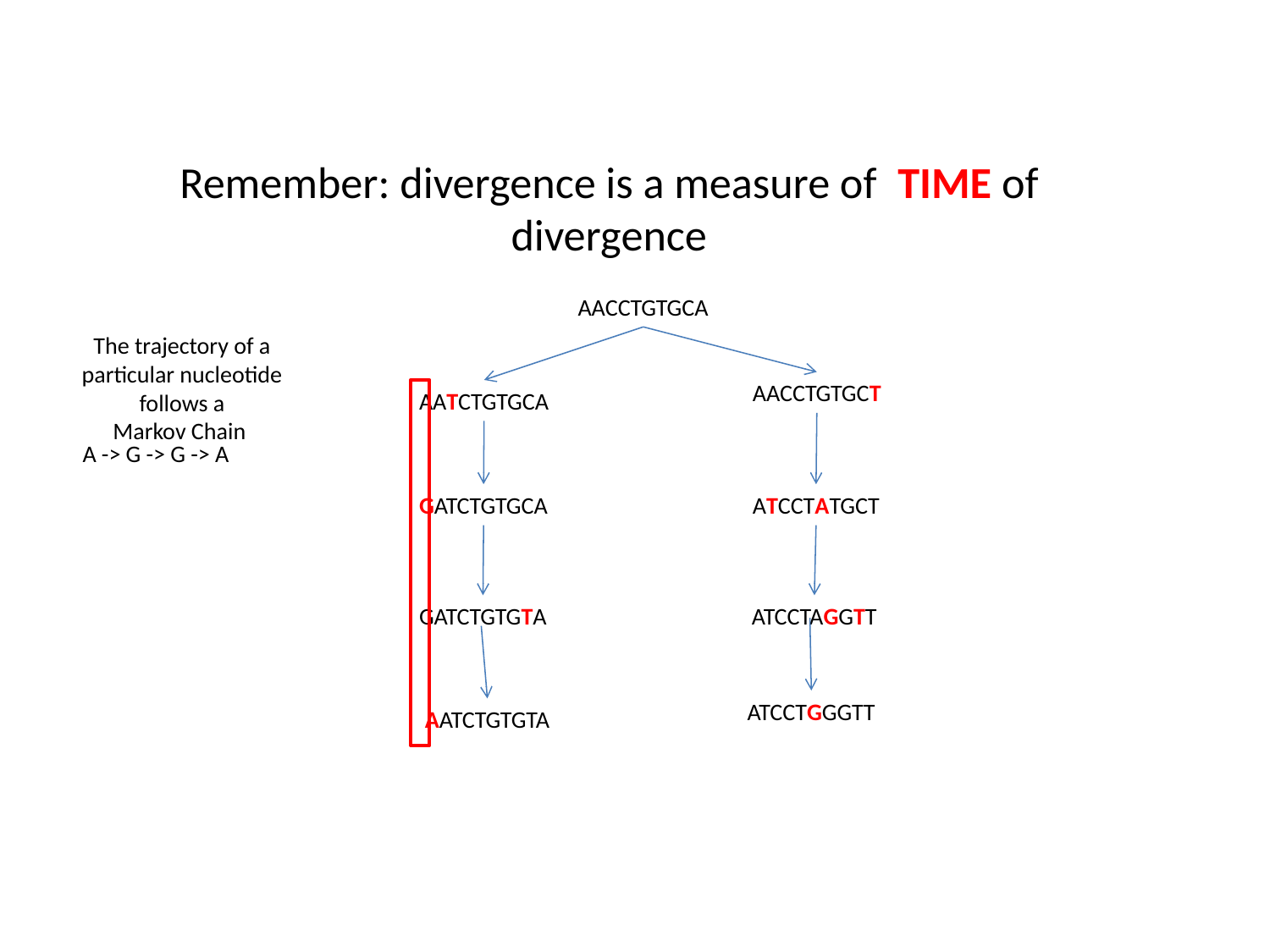

# Remember: divergence is a measure of  TIME of divergence
AACCTGTGCA
The trajectory of a particular nucleotide follows a
Markov Chain

A -> G -> G -> A
AACCTGTGCT
AATCTGTGCA
GATCTGTGCA
ATCCTATGCT
GATCTGTGTA
ATCCTAGGTT
ATCCTGGGTT
AATCTGTGTA